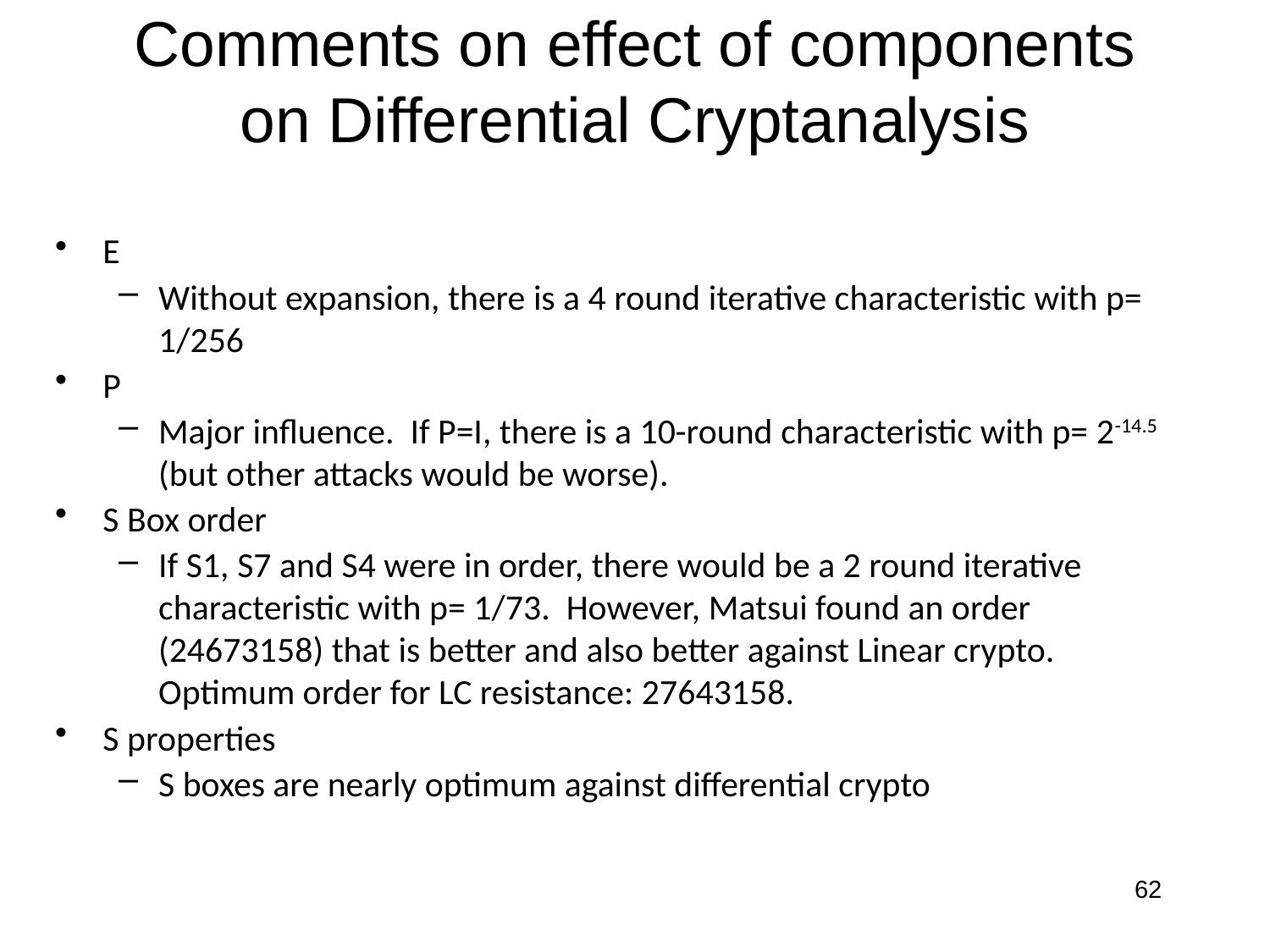

# Comments on effect of components on Differential Cryptanalysis
E
Without expansion, there is a 4 round iterative characteristic with p= 1/256
P
Major influence.  If P=I, there is a 10-round characteristic with p= 2-14.5 (but other attacks would be worse).
S Box order
If S1, S7 and S4 were in order, there would be a 2 round iterative characteristic with p= 1/73.  However, Matsui found an order (24673158) that is better and also better against Linear crypto.  Optimum order for LC resistance: 27643158.
S properties
S boxes are nearly optimum against differential crypto

62